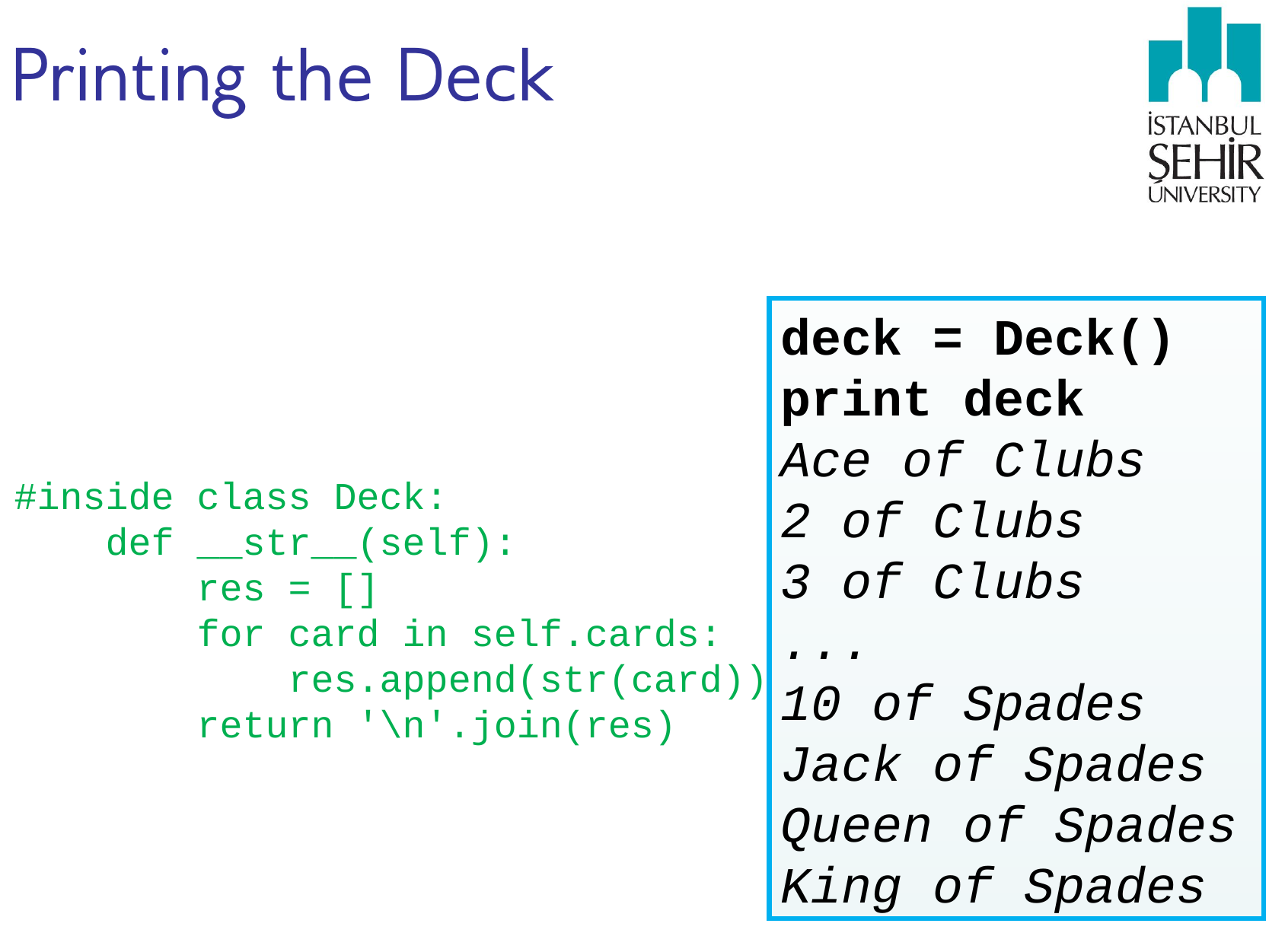

# Printing the Deck
#inside class Deck:
    def __str__(self):
        res = []
        for card in self.cards:
            res.append(str(card))
        return '\n'.join(res)
deck = Deck()
print deck
Ace of Clubs
2 of Clubs
3 of Clubs
...
10 of Spades
Jack of Spades
Queen of Spades
King of Spades